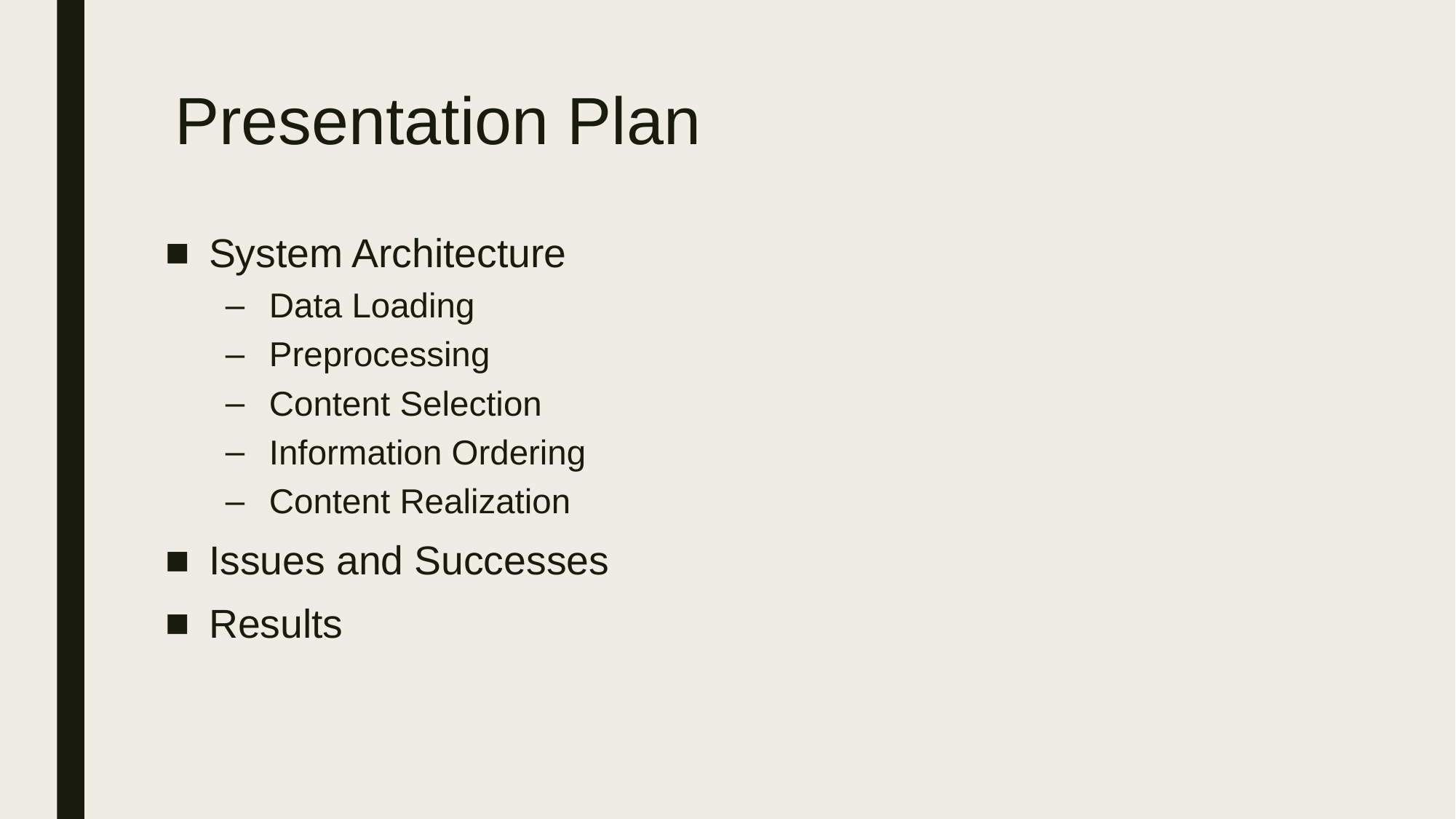

# Presentation Plan
System Architecture
Data Loading
Preprocessing
Content Selection
Information Ordering
Content Realization
Issues and Successes
Results